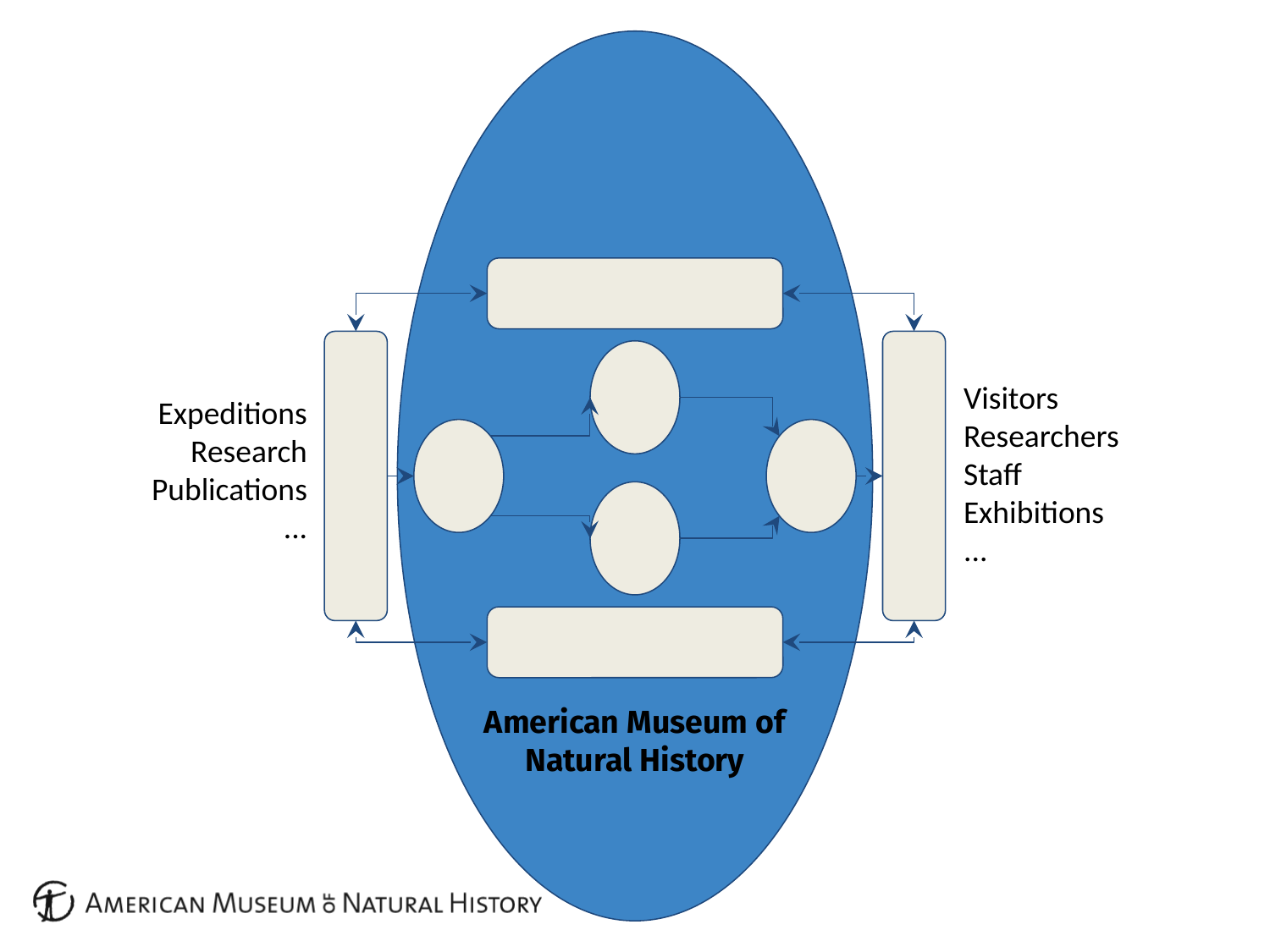

American Museum of Natural History

Visitors
Researchers
Staff
Exhibitions
...
Expeditions
Research
Publications
...